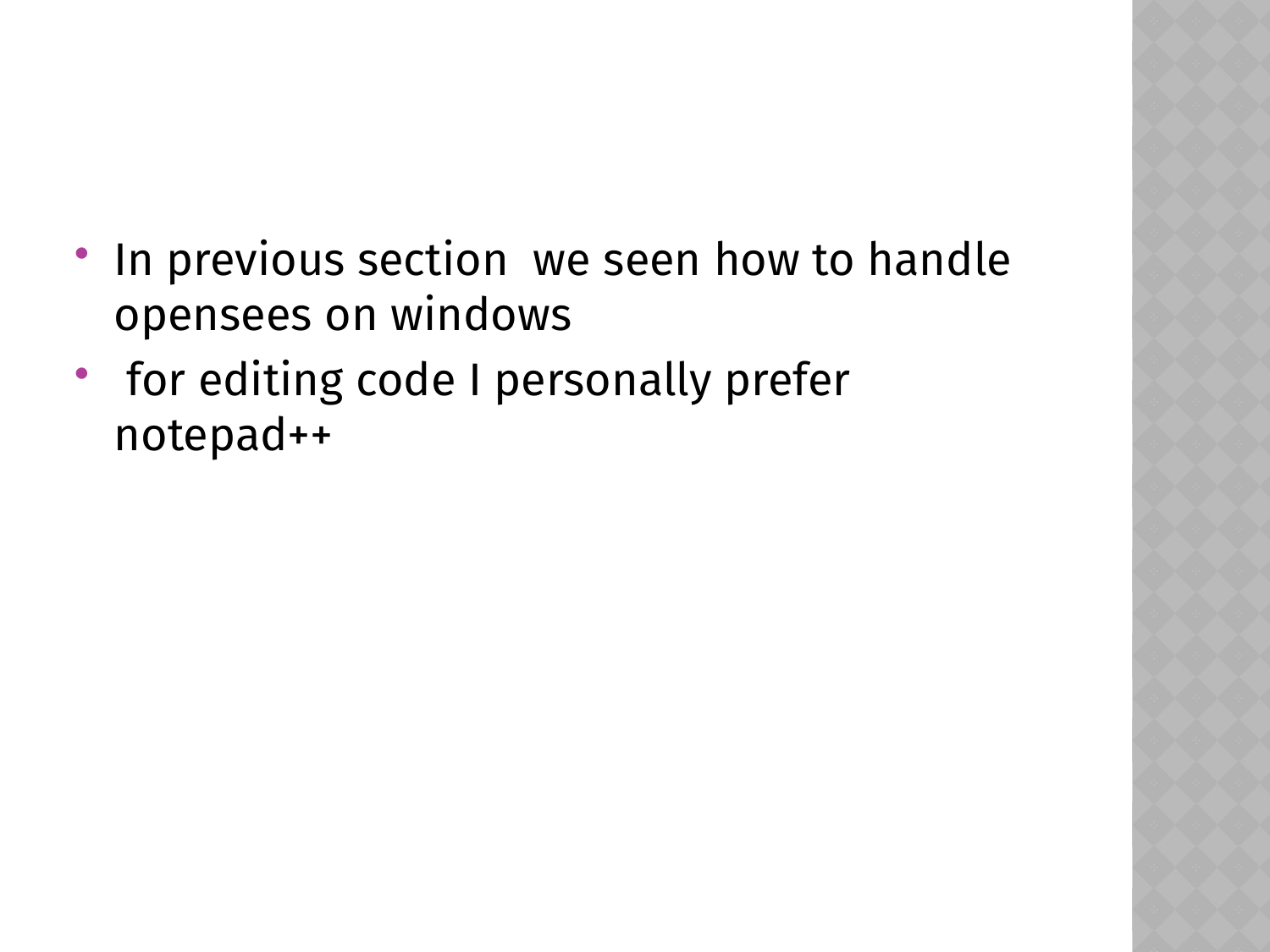

#
In previous section  we seen how to handle opensees on windows
 for editing code I personally prefer notepad++